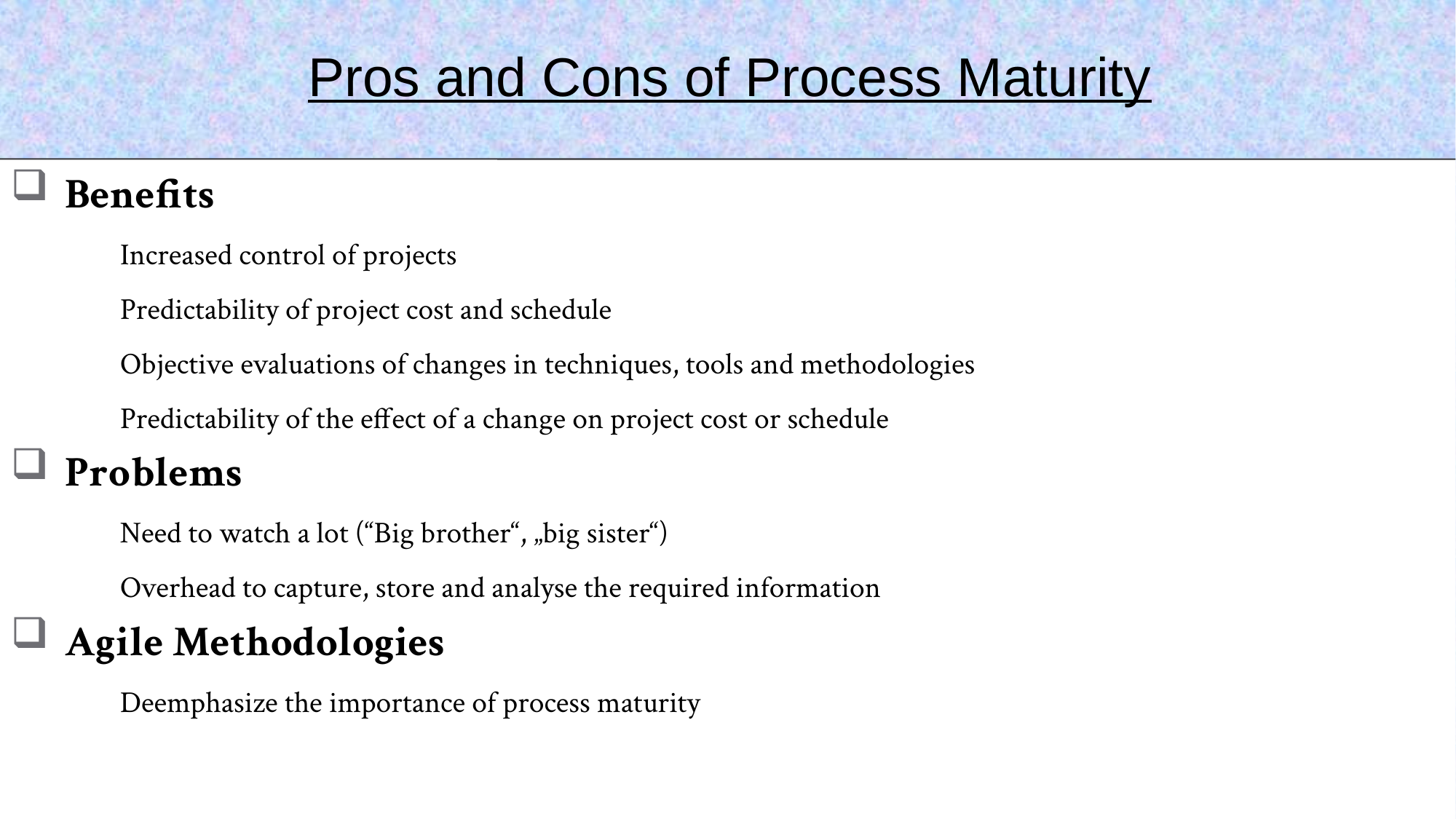

Pros and Cons of Process Maturity
Benefits
	Increased control of projects
	Predictability of project cost and schedule
	Objective evaluations of changes in techniques, tools and methodologies
	Predictability of the effect of a change on project cost or schedule
Problems
	Need to watch a lot (“Big brother“, „big sister“)
	Overhead to capture, store and analyse the required information
Agile Methodologies
	Deemphasize the importance of process maturity